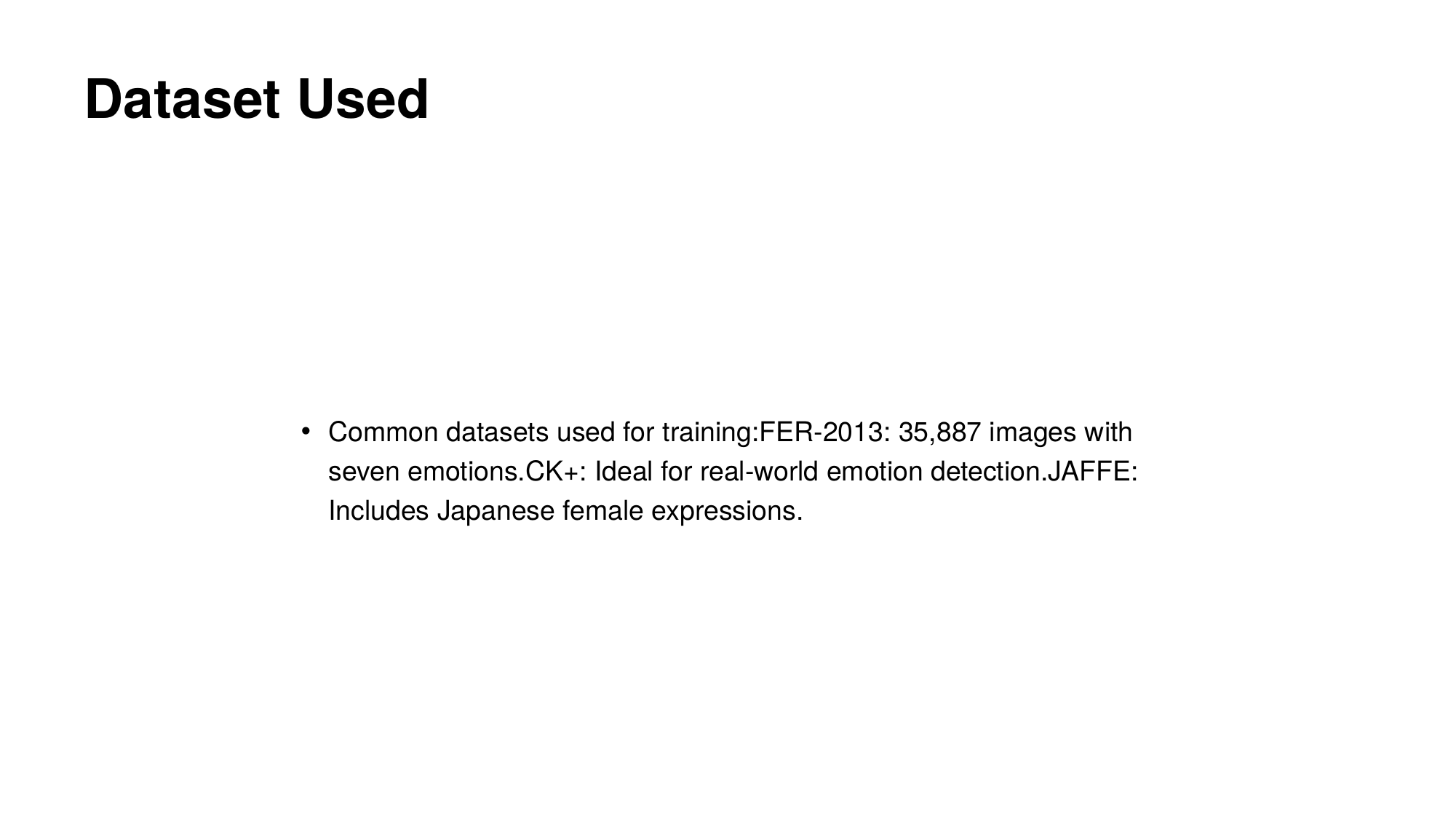

# Dataset Used
Common datasets used for training:FER-2013: 35,887 images with seven emotions.CK+: Ideal for real-world emotion detection.JAFFE: Includes Japanese female expressions.